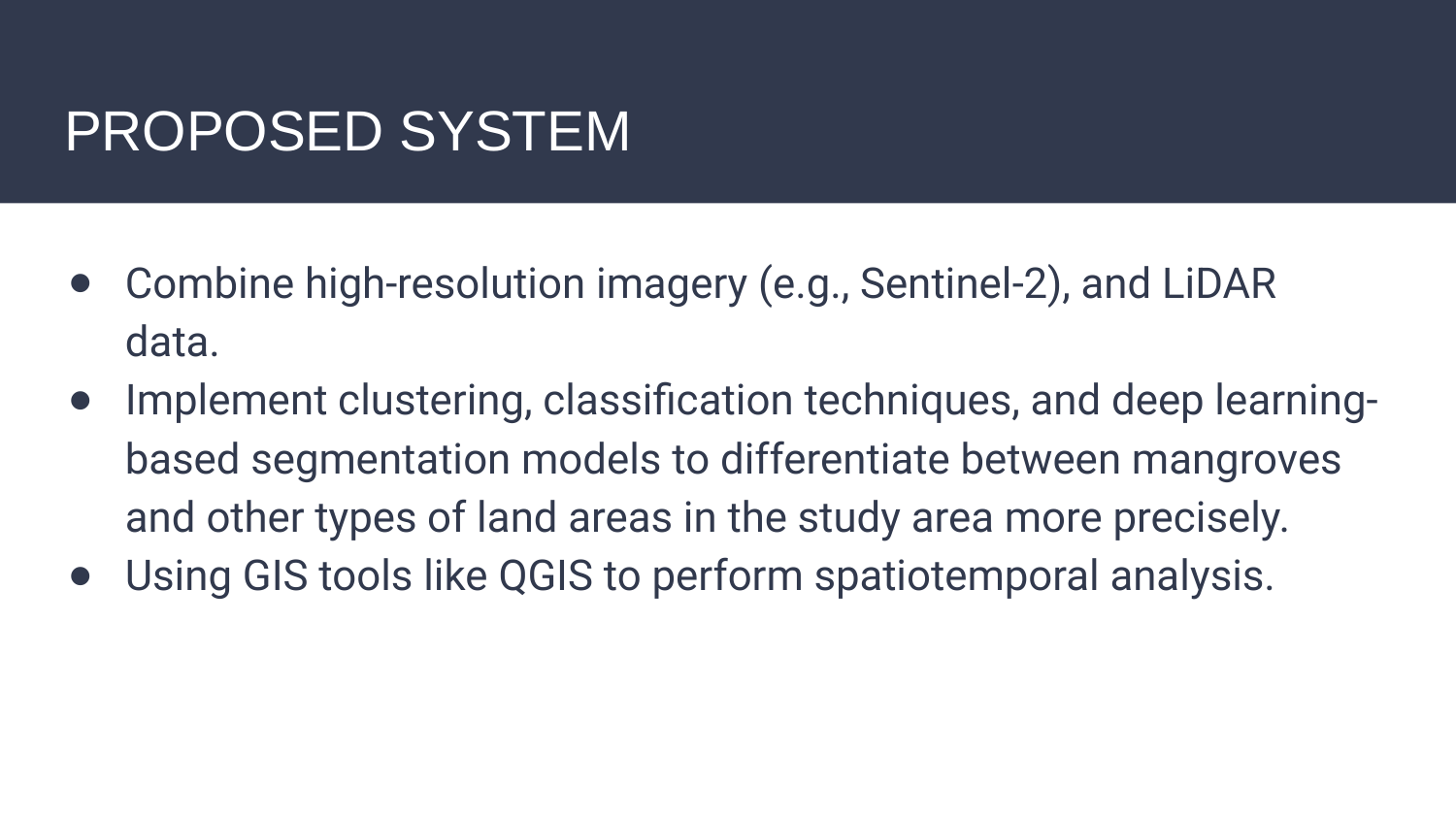

# PROPOSED SYSTEM
Combine high-resolution imagery (e.g., Sentinel-2), and LiDAR data.
Implement clustering, classification techniques, and deep learning-based segmentation models to differentiate between mangroves and other types of land areas in the study area more precisely.
Using GIS tools like QGIS to perform spatiotemporal analysis.